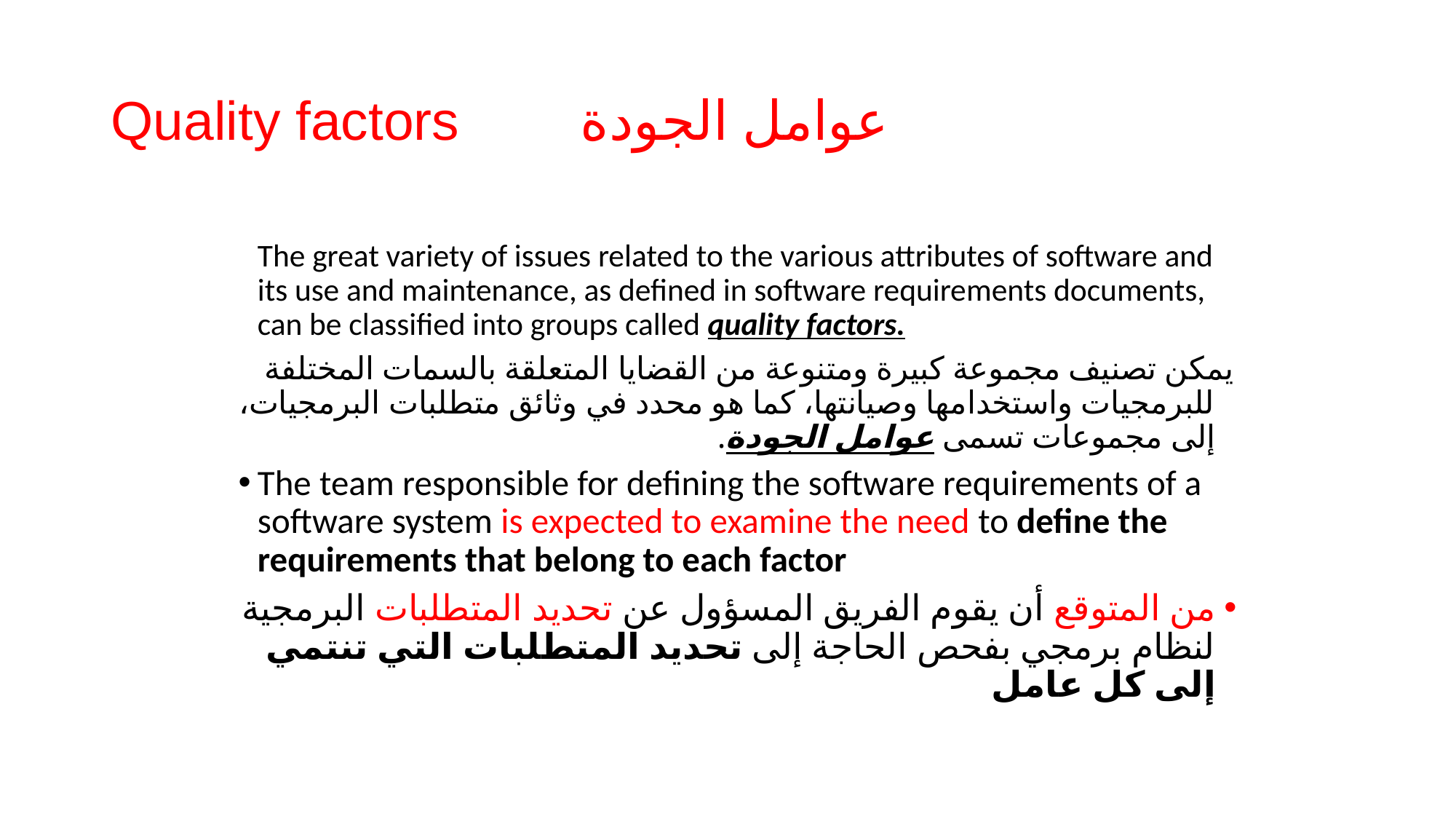

# Quality factors        عوامل الجودة
The great variety of issues related to the various attributes of software and its use and maintenance, as defined in software requirements documents, can be classified into groups called quality factors.
يمكن تصنيف مجموعة كبيرة ومتنوعة من القضايا المتعلقة بالسمات المختلفة للبرمجيات واستخدامها وصيانتها، كما هو محدد في وثائق متطلبات البرمجيات، إلى مجموعات تسمى عوامل الجودة.
The team responsible for defining the software requirements of a software system is expected to examine the need to define the requirements that belong to each factor
من المتوقع أن يقوم الفريق المسؤول عن تحديد المتطلبات البرمجية لنظام برمجي بفحص الحاجة إلى تحديد المتطلبات التي تنتمي إلى كل عامل